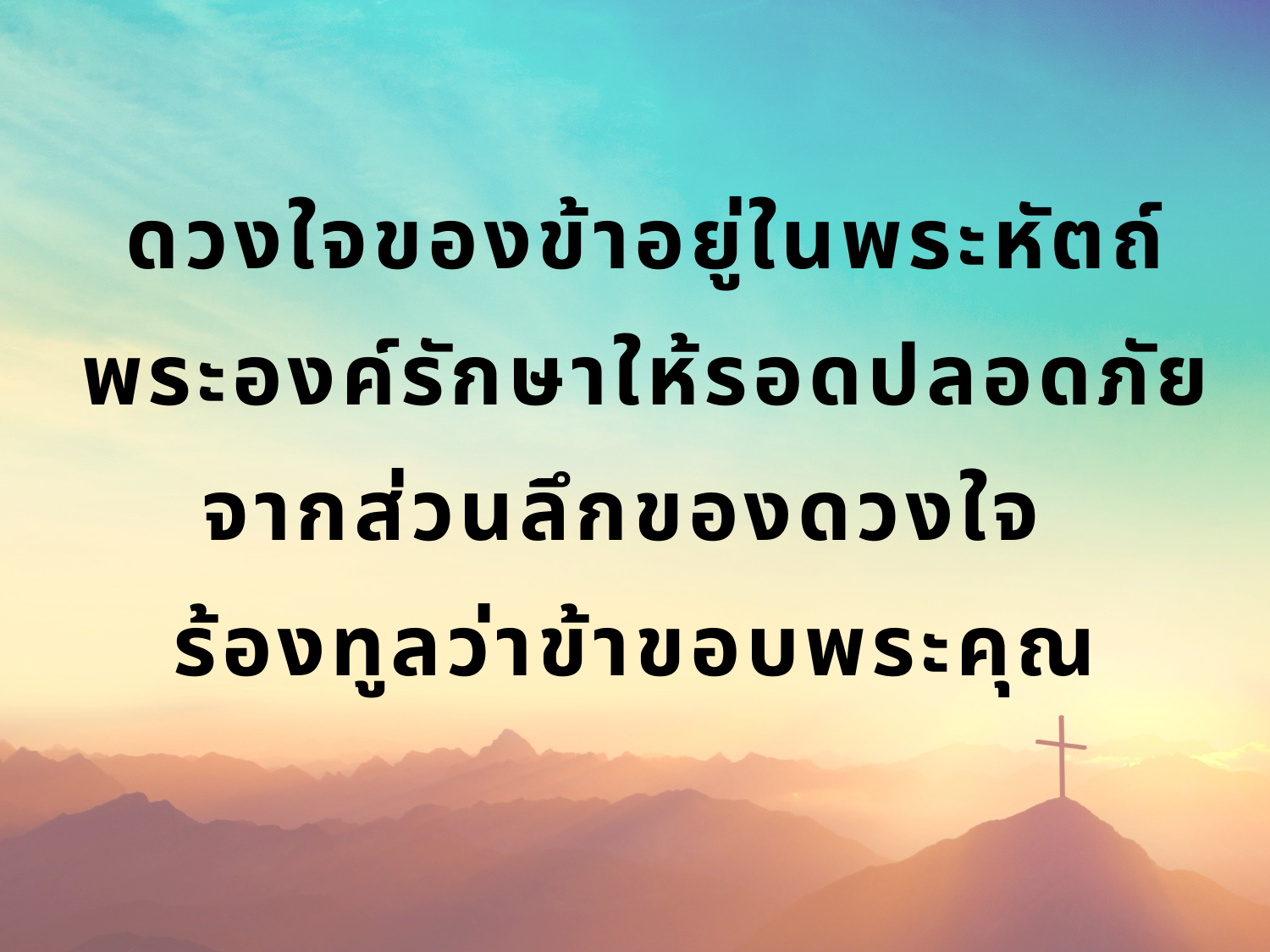

ดวงใจของข้าอยู่ในพระหัตถ์
 พระองค์รักษาให้รอดปลอดภัย
 จากส่วนลึกของดวงใจ
ร้องทูลว่าข้าขอบพระคุณ